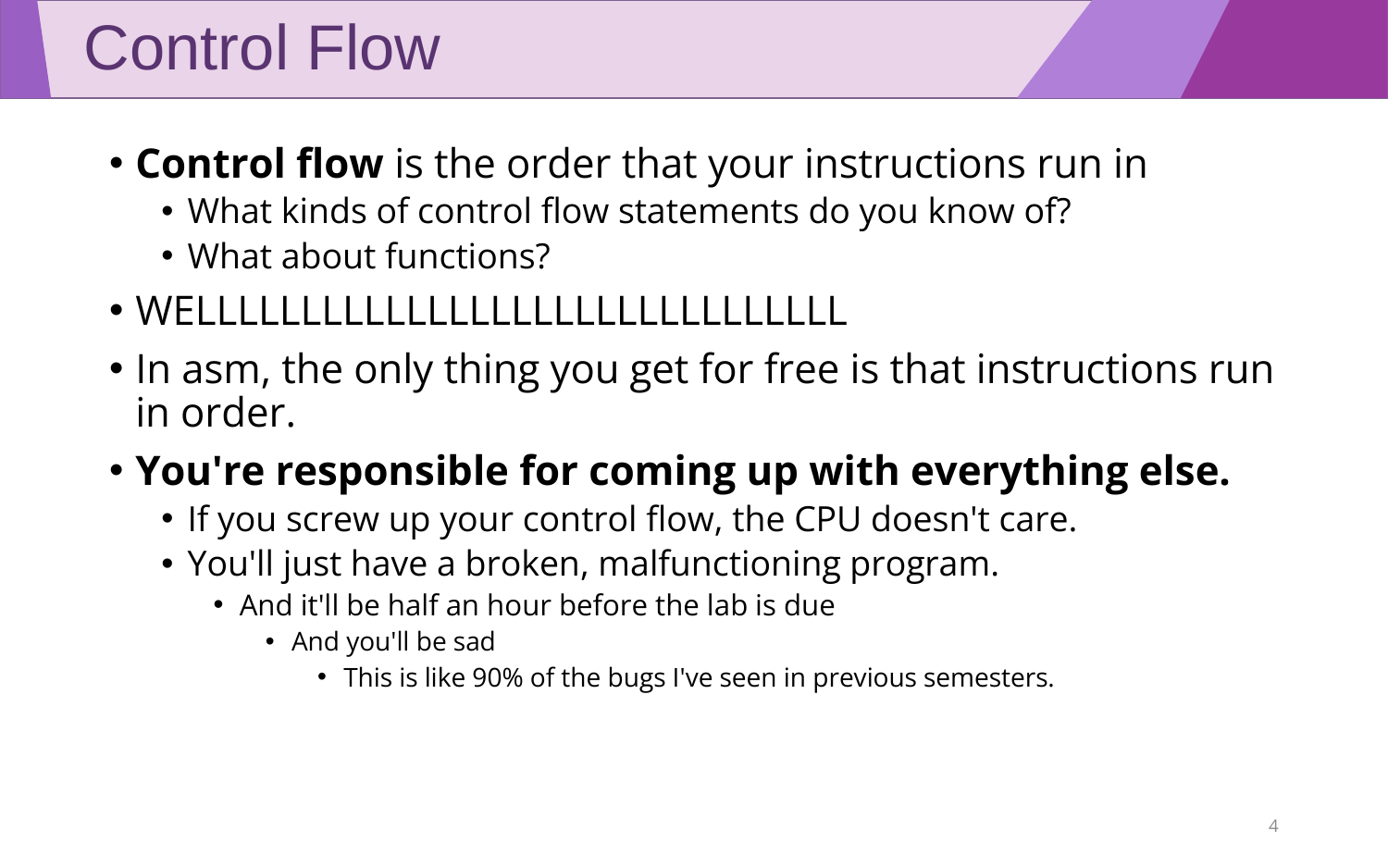

# Control Flow
Control flow is the order that your instructions run in
What kinds of control flow statements do you know of?
What about functions?
WELLLLLLLLLLLLLLLLLLLLLLLLLLLLLLL
In asm, the only thing you get for free is that instructions run in order.
You're responsible for coming up with everything else.
If you screw up your control flow, the CPU doesn't care.
You'll just have a broken, malfunctioning program.
And it'll be half an hour before the lab is due
And you'll be sad
This is like 90% of the bugs I've seen in previous semesters.

4